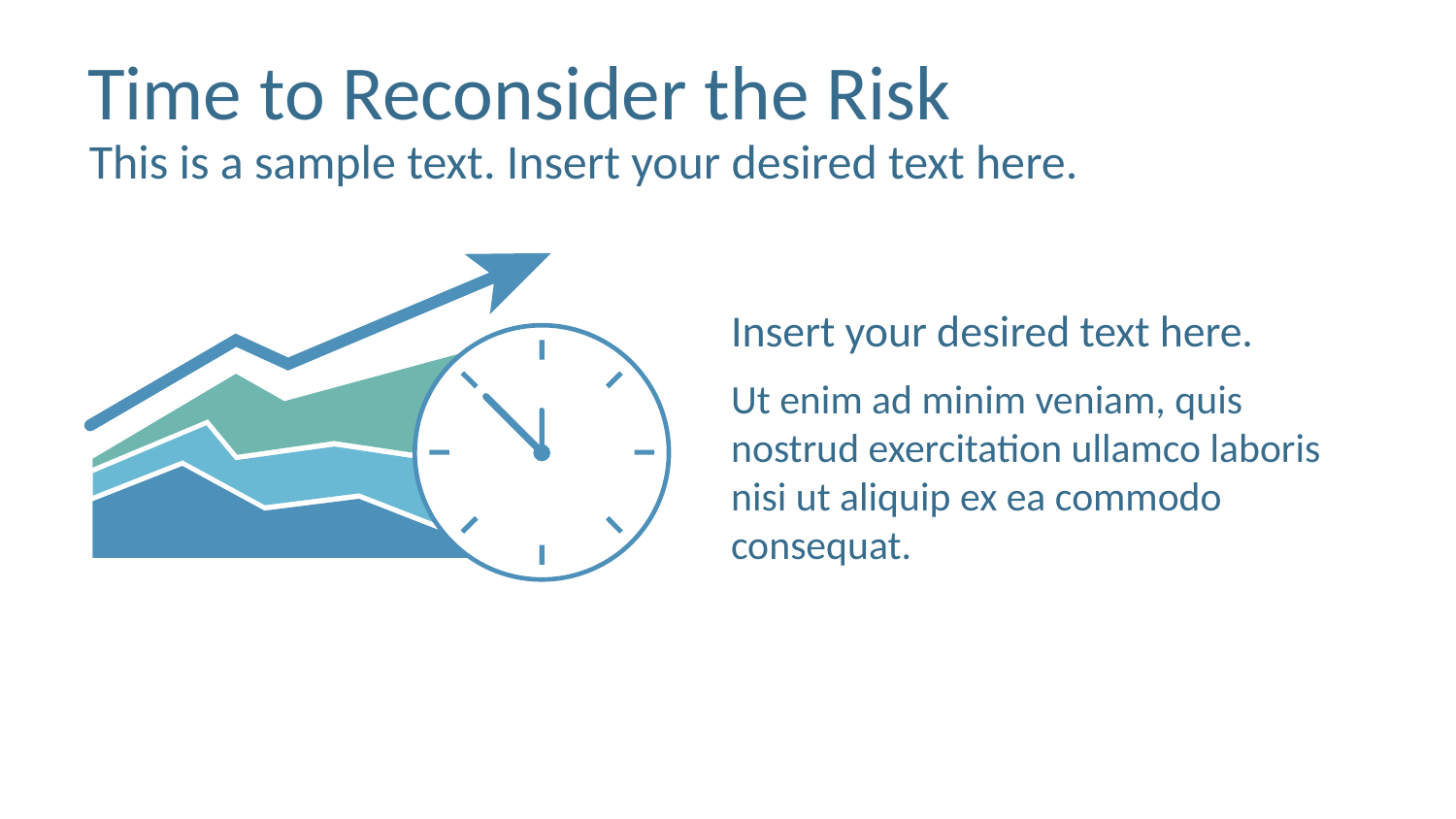

# Time to Reconsider the Risk
This is a sample text. Insert your desired text here.
Insert your desired text here.
Ut enim ad minim veniam, quis nostrud exercitation ullamco laboris nisi ut aliquip ex ea commodo consequat.